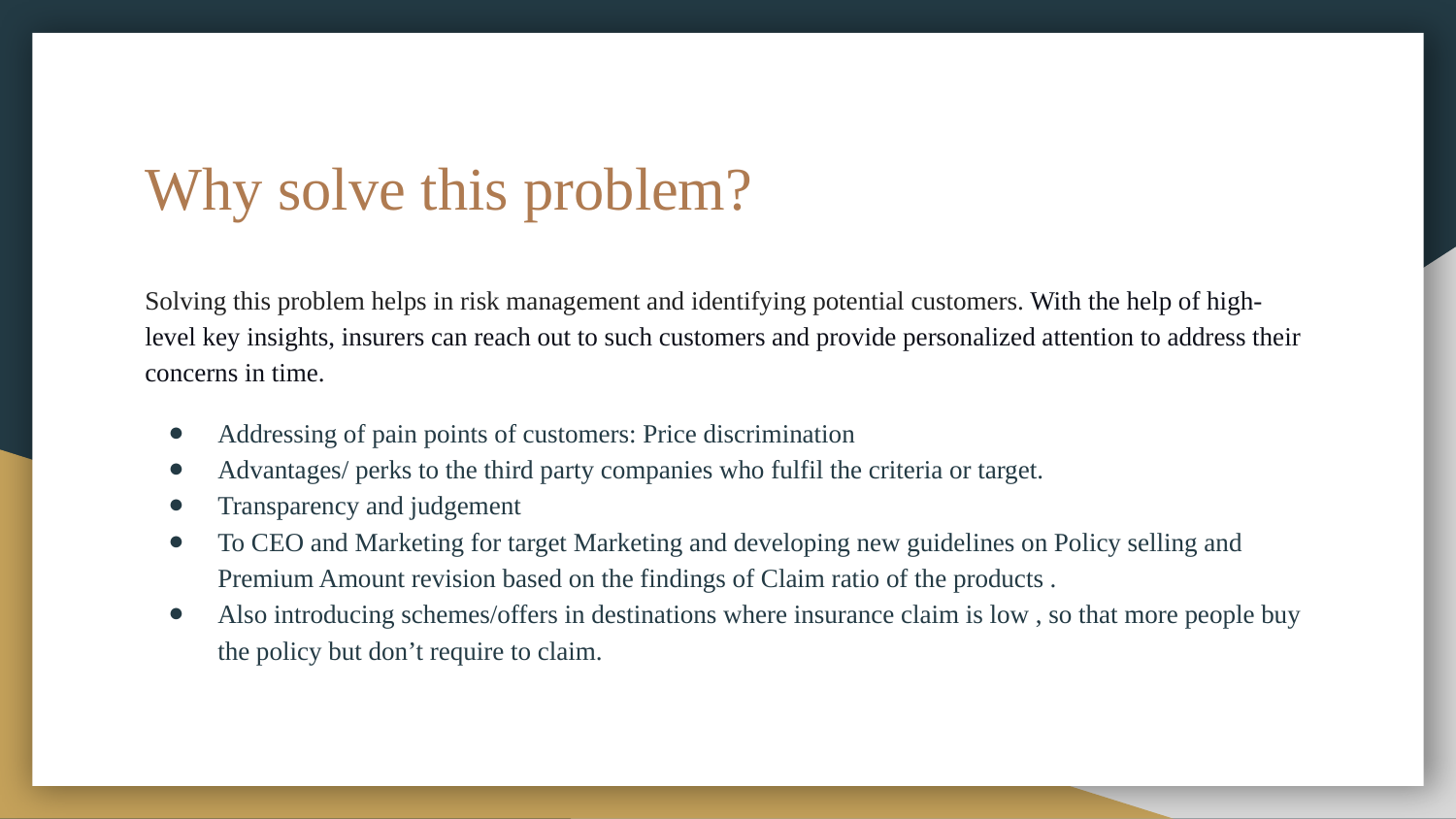

# Why solve this problem?
Solving this problem helps in risk management and identifying potential customers. With the help of high-level key insights, insurers can reach out to such customers and provide personalized attention to address their concerns in time.
Addressing of pain points of customers: Price discrimination
Advantages/ perks to the third party companies who fulfil the criteria or target.
Transparency and judgement
To CEO and Marketing for target Marketing and developing new guidelines on Policy selling and Premium Amount revision based on the findings of Claim ratio of the products .
Also introducing schemes/offers in destinations where insurance claim is low , so that more people buy the policy but don’t require to claim.